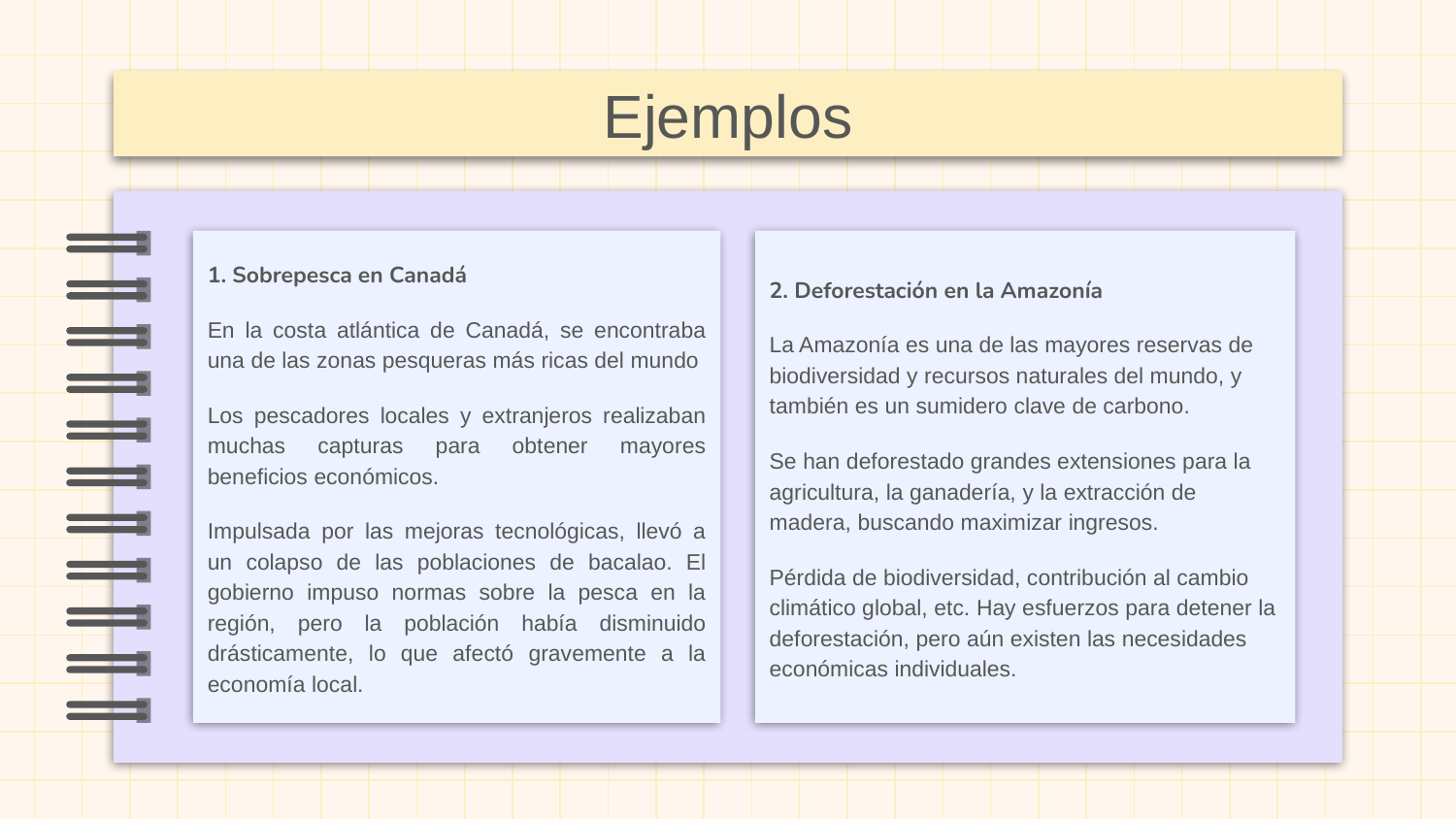

Ejemplos
1. Sobrepesca en Canadá
En la costa atlántica de Canadá, se encontraba una de las zonas pesqueras más ricas del mundo
Los pescadores locales y extranjeros realizaban muchas capturas para obtener mayores beneficios económicos.
Impulsada por las mejoras tecnológicas, llevó a un colapso de las poblaciones de bacalao. El gobierno impuso normas sobre la pesca en la región, pero la población había disminuido drásticamente, lo que afectó gravemente a la economía local.
2. Deforestación en la Amazonía
La Amazonía es una de las mayores reservas de biodiversidad y recursos naturales del mundo, y también es un sumidero clave de carbono.
Se han deforestado grandes extensiones para la agricultura, la ganadería, y la extracción de madera, buscando maximizar ingresos.
Pérdida de biodiversidad, contribución al cambio climático global, etc. Hay esfuerzos para detener la deforestación, pero aún existen las necesidades económicas individuales.